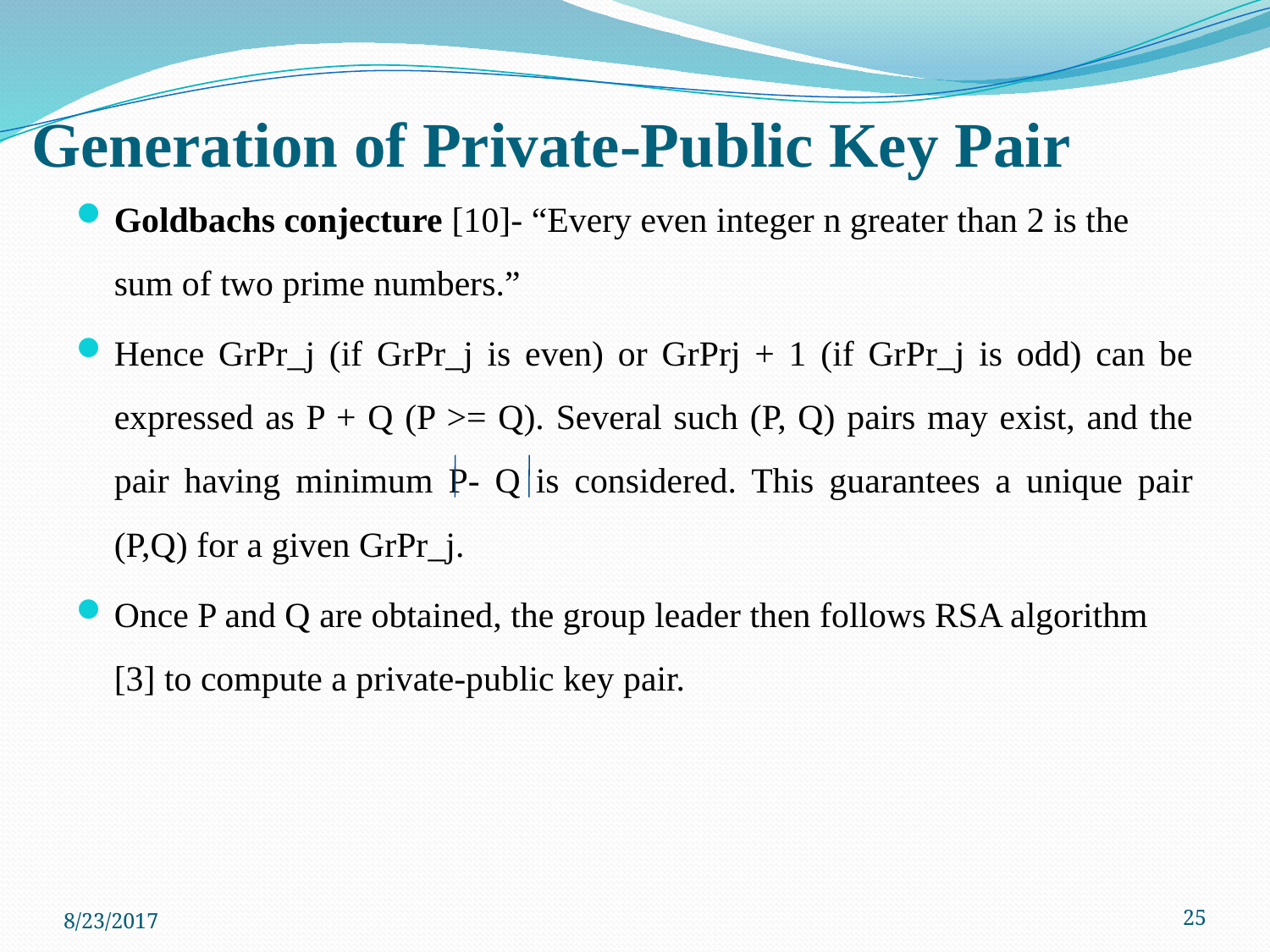

# Generation of Private-Public Key Pair
Goldbachs conjecture [10]- “Every even integer n greater than 2 is the sum of two prime numbers.”
Hence GrPr_j (if GrPr_j is even) or GrPrj + 1 (if GrPr_j is odd) can be expressed as P + Q (P >= Q). Several such (P, Q) pairs may exist, and the pair having minimum P- Q is considered. This guarantees a unique pair (P,Q) for a given GrPr_j.
Once P and Q are obtained, the group leader then follows RSA algorithm [3] to compute a private-public key pair.
8/23/2017
25